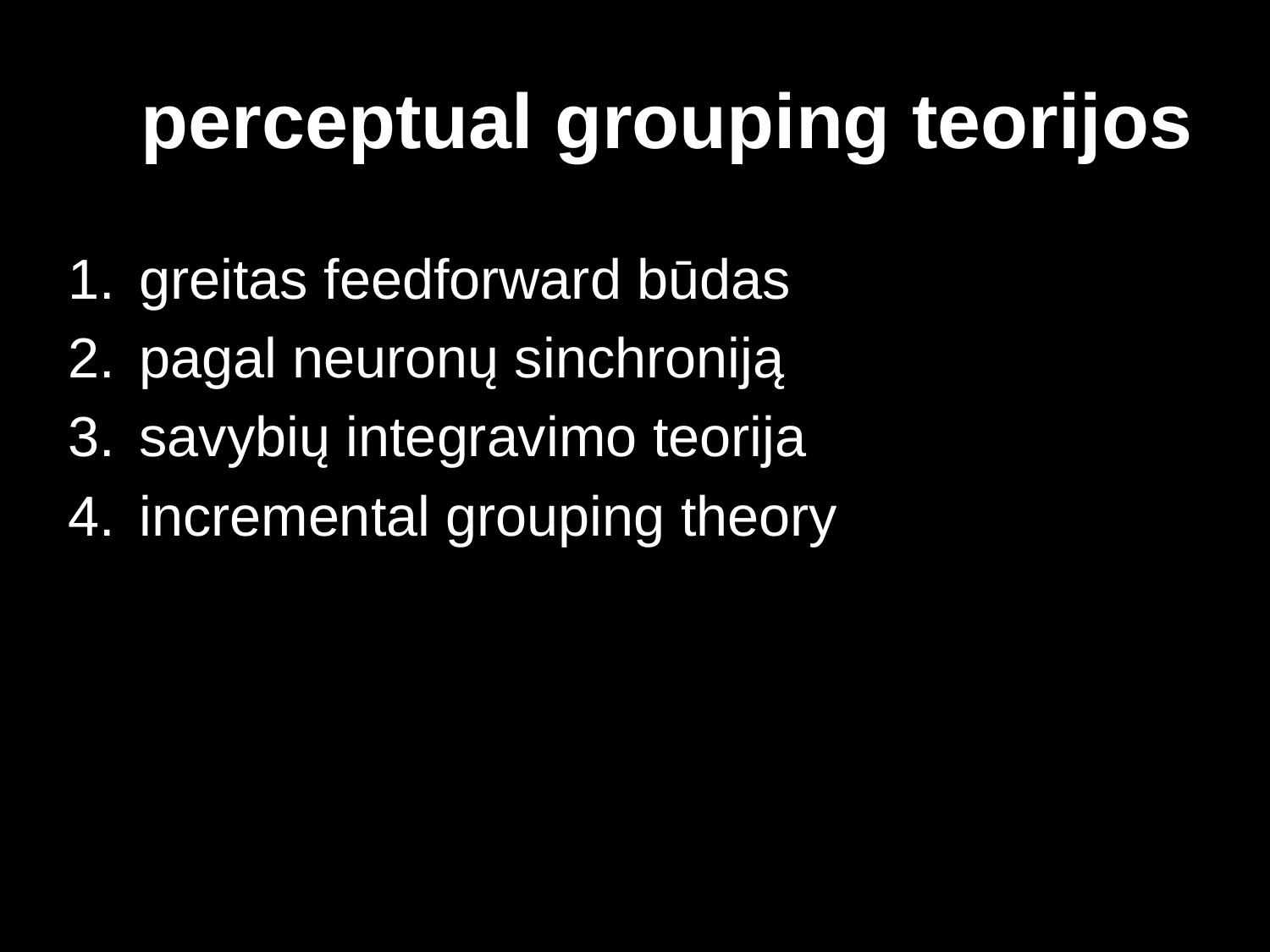

# perceptual grouping teorijos
greitas feedforward būdas
pagal neuronų sinchroniją
savybių integravimo teorija
incremental grouping theory